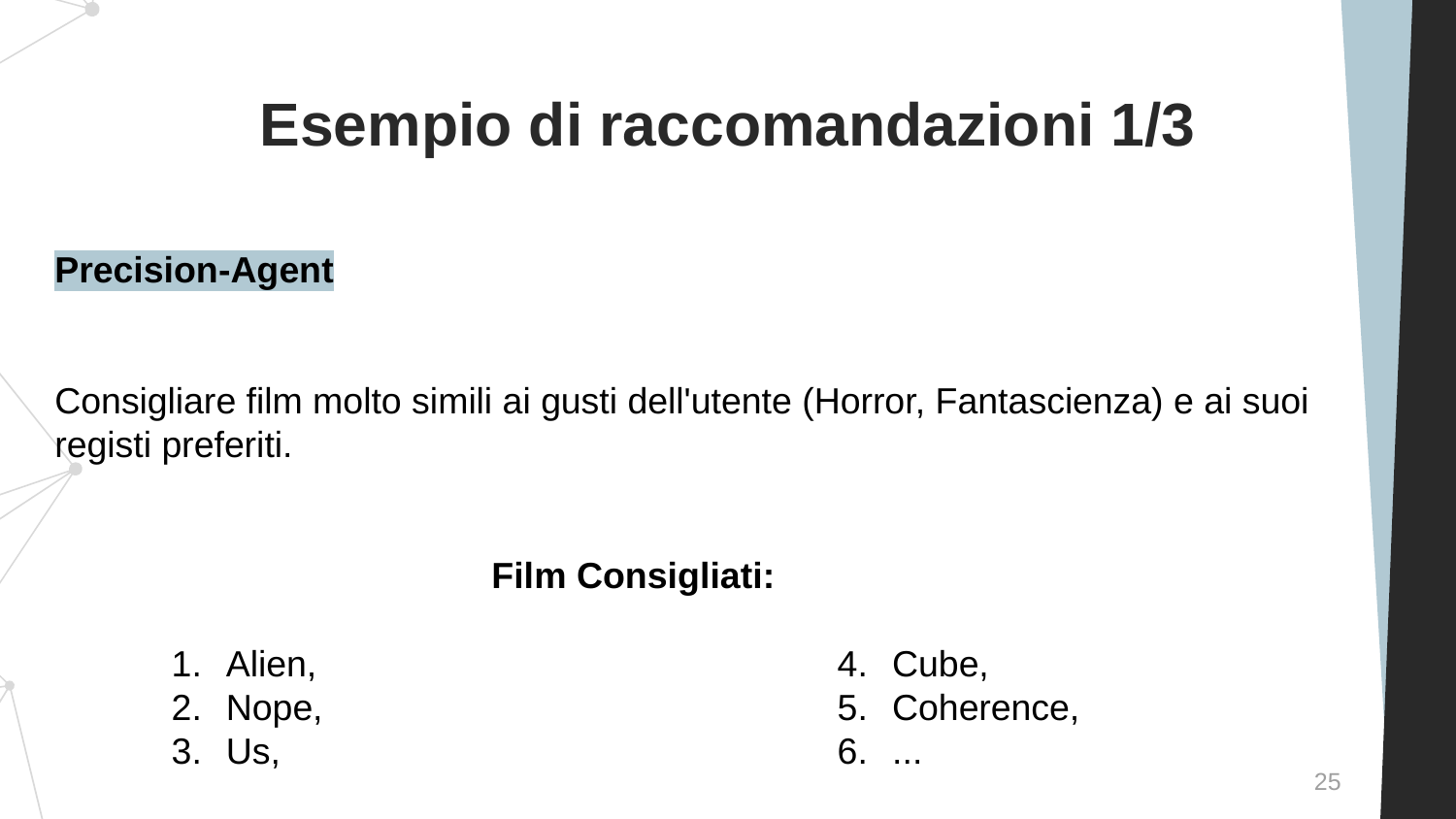

# Esempio di raccomandazioni 1/3
Precision-Agent

Consigliare film molto simili ai gusti dell'utente (Horror, Fantascienza) e ai suoi registi preferiti.

			Film Consigliati:
Alien,
Nope,
Us,
Cube,
Coherence,
...
25